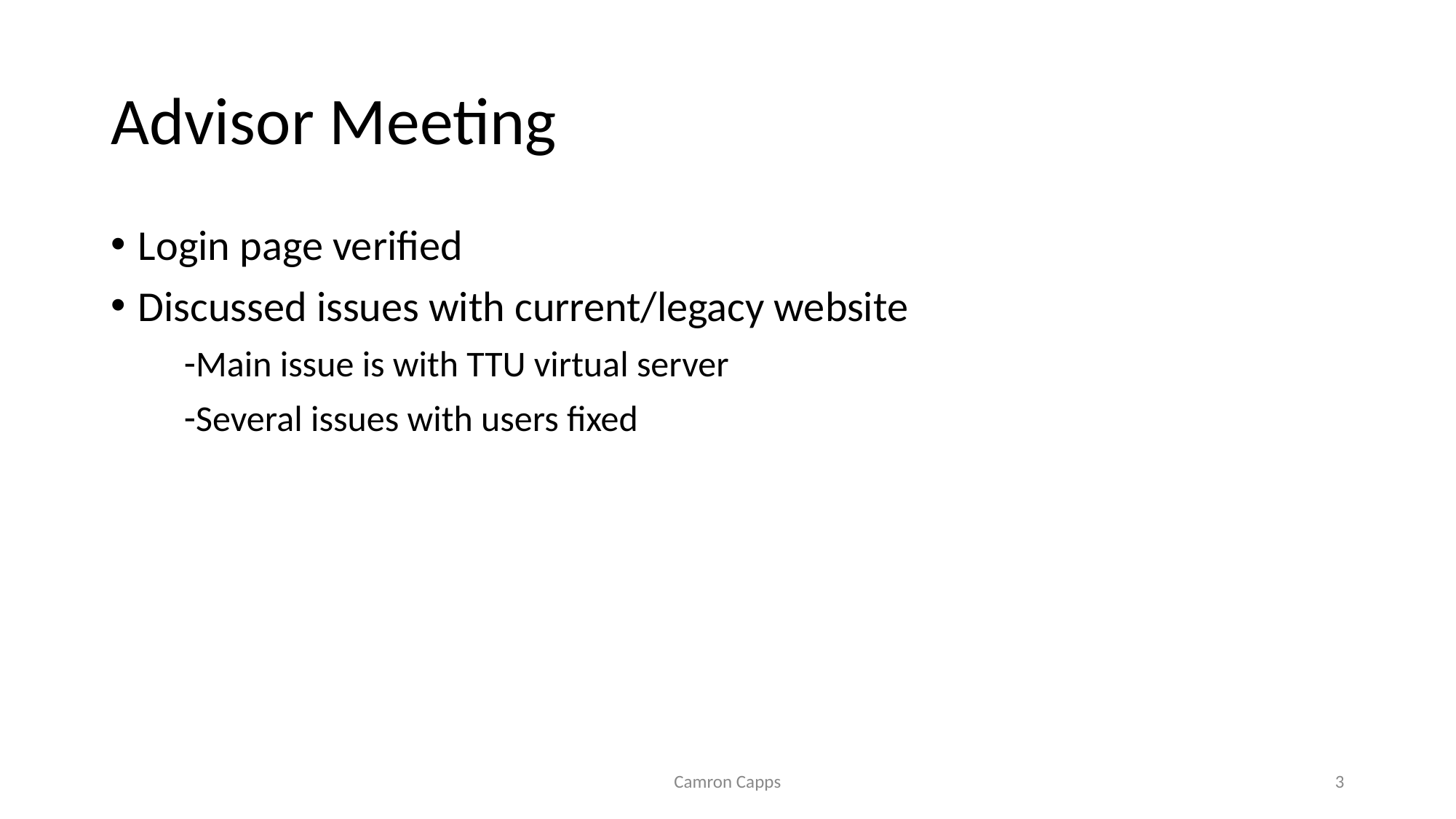

# Advisor Meeting
Login page verified
Discussed issues with current/legacy website
Main issue is with TTU virtual server
Several issues with users fixed

Camron Capps
3